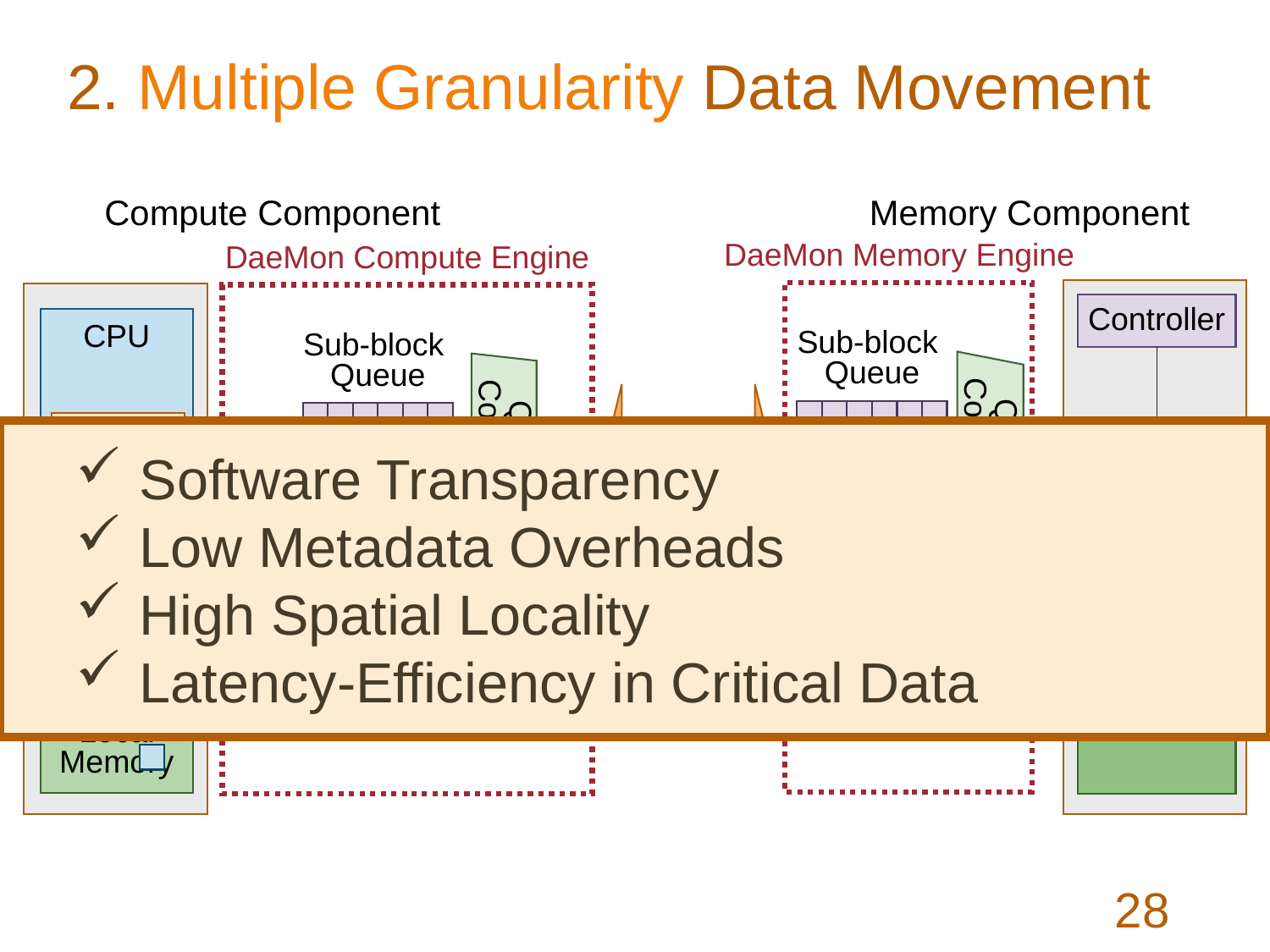

2. Multiple Granularity Data Movement

Compute Component

CPU
Local
Memory
LLC
Memory Component

Controller
Remote
Memory
DaeMon Memory Engine

Sub-block
Queue

Page
Queue
Queue Controller
DaeMon Compute Engine

Sub-block
Queue

Page
Queue
Queue Controller

Cache lines
Pages
Software Transparency
Low Metadata Overheads
High Spatial Locality
Latency-Efficiency in Critical Data

28